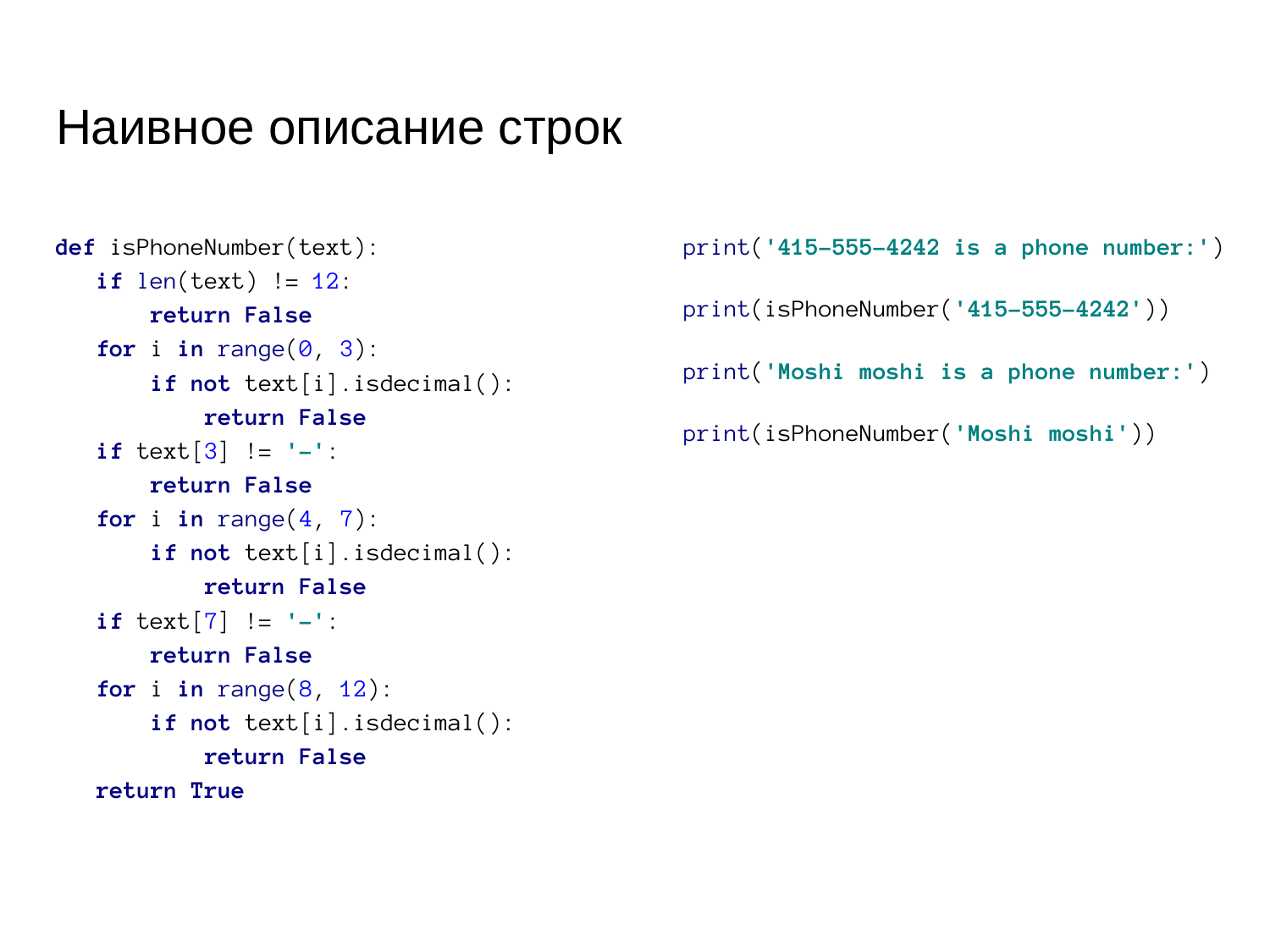

# Наивное описание строк
print('415-555-4242 is a phone number:')
print(isPhoneNumber('415-555-4242'))
print('Moshi moshi is a phone number:')
print(isPhoneNumber('Moshi moshi'))

def isPhoneNumber(text):
   if len(text) != 12:
       return False
   for i in range(0, 3):
       if not text[i].isdecimal():
           return False
   if text[3] != '-':
       return False
   for i in range(4, 7):
       if not text[i].isdecimal():
           return False
   if text[7] != '-':
       return False
   for i in range(8, 12):
       if not text[i].isdecimal():
           return False
   return True